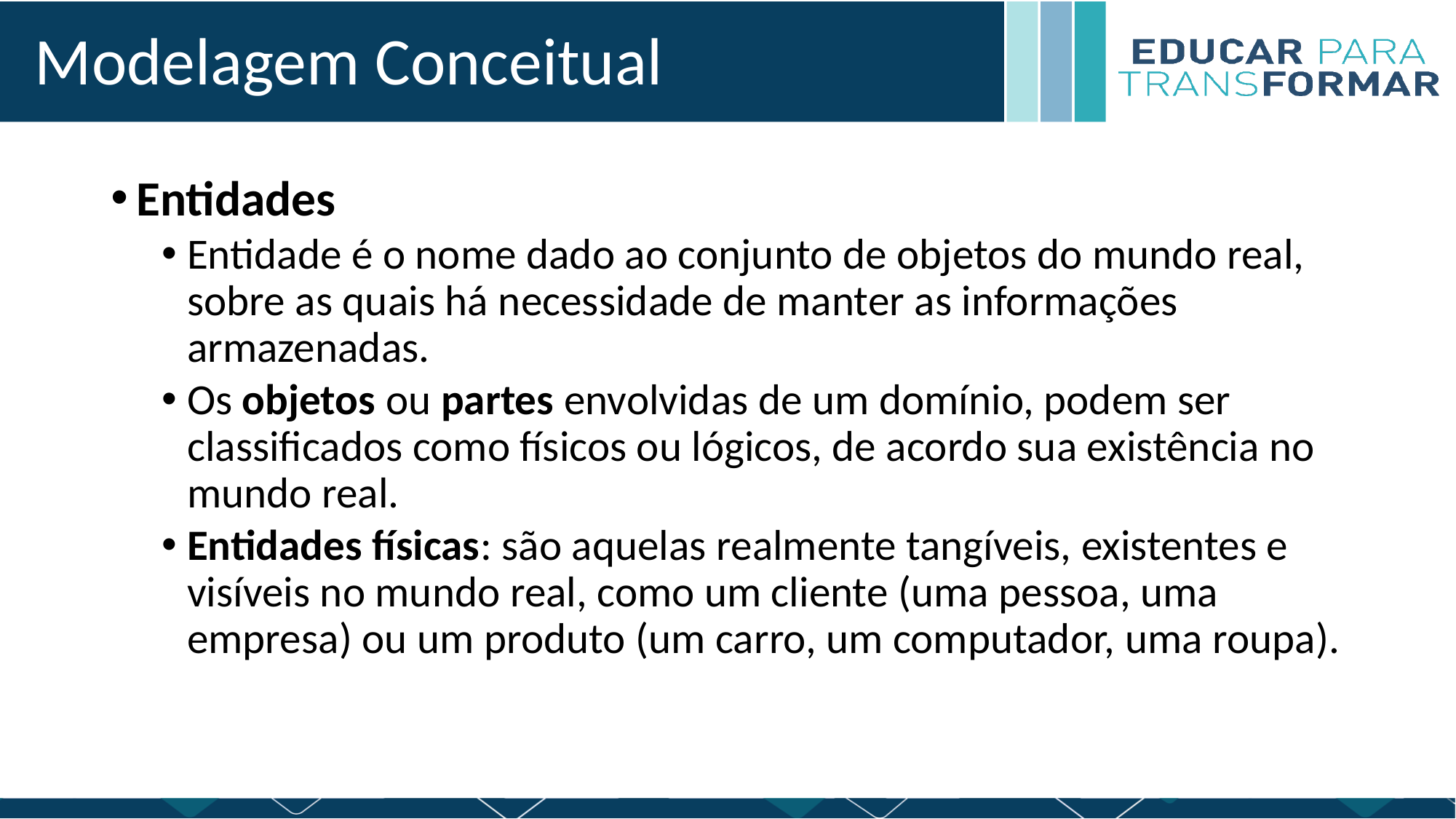

# Modelagem Conceitual
Entidades
Entidade é o nome dado ao conjunto de objetos do mundo real, sobre as quais há necessidade de manter as informações armazenadas.
Os objetos ou partes envolvidas de um domínio, podem ser classificados como físicos ou lógicos, de acordo sua existência no mundo real.
Entidades físicas: são aquelas realmente tangíveis, existentes e visíveis no mundo real, como um cliente (uma pessoa, uma empresa) ou um produto (um carro, um computador, uma roupa).